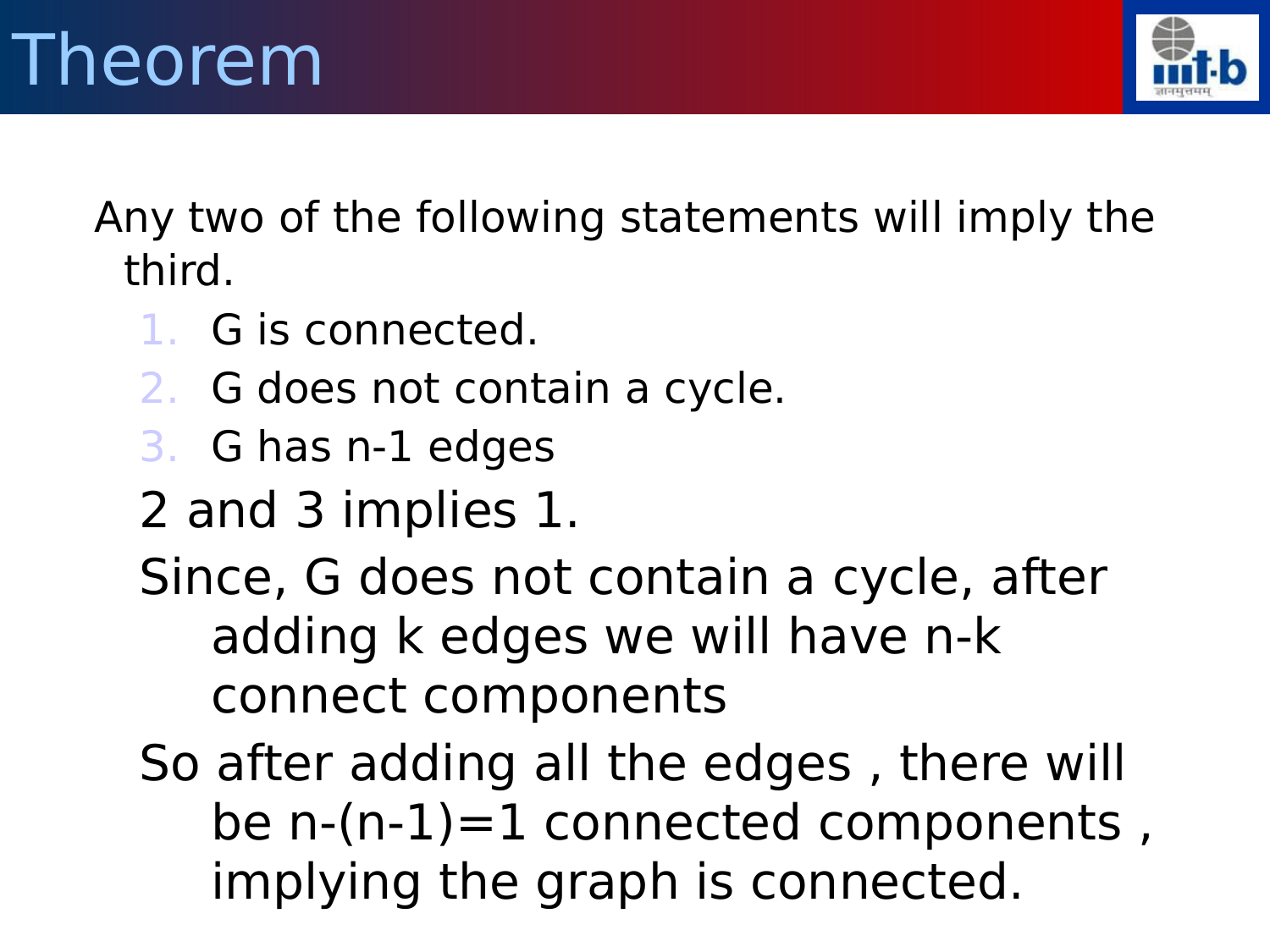

Theorem
 Any two of the following statements will imply the third.
G is connected.
G does not contain a cycle.
G has n-1 edges
2 and 3 implies 1.
Since, G does not contain a cycle, after adding k edges we will have n-k connect components
So after adding all the edges , there will be n-(n-1)=1 connected components , implying the graph is connected.